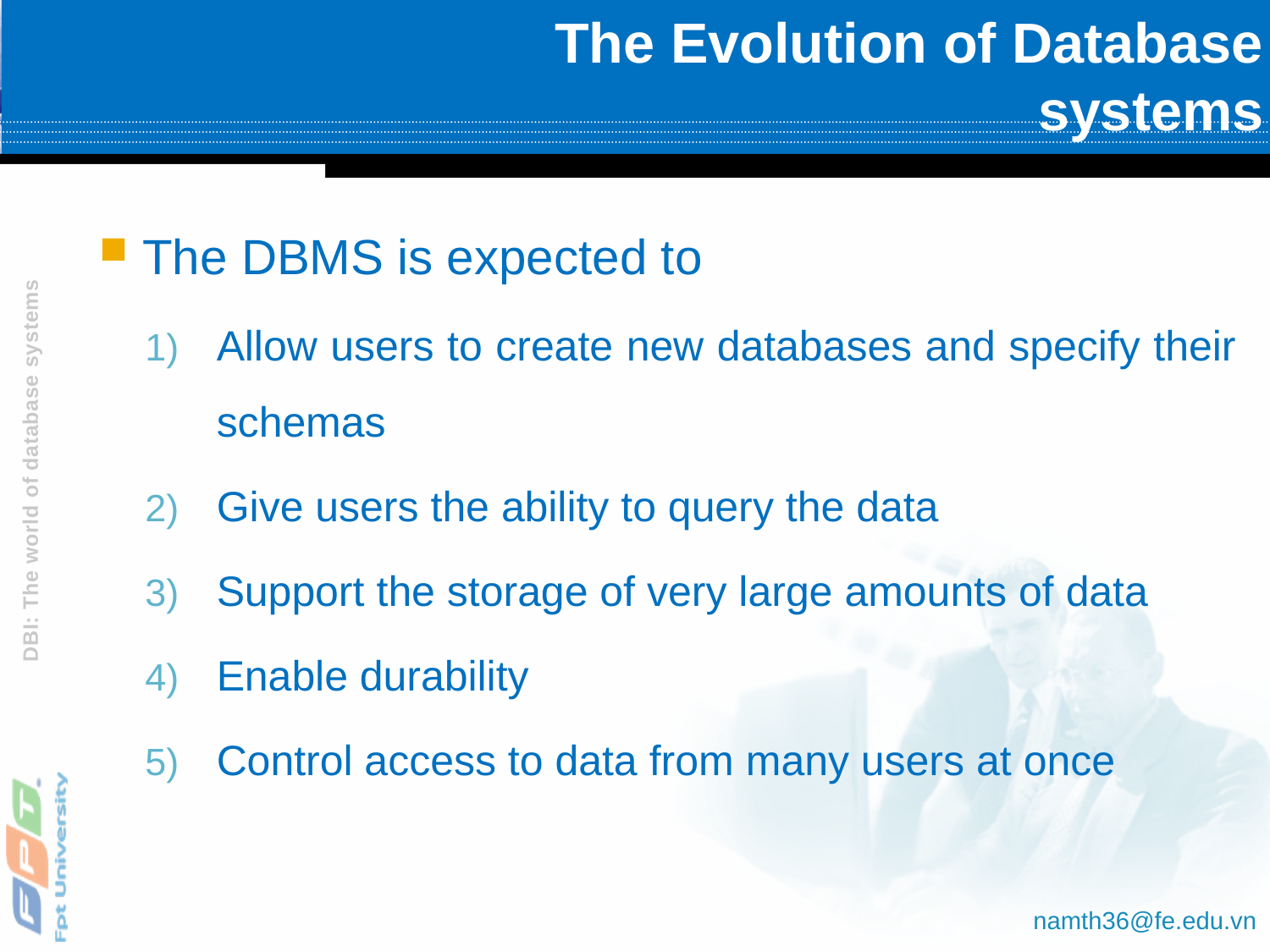

# The Evolution of Database systems
The DBMS is expected to
Allow users to create new databases and specify their schemas
Give users the ability to query the data
Support the storage of very large amounts of data
Enable durability
Control access to data from many users at once